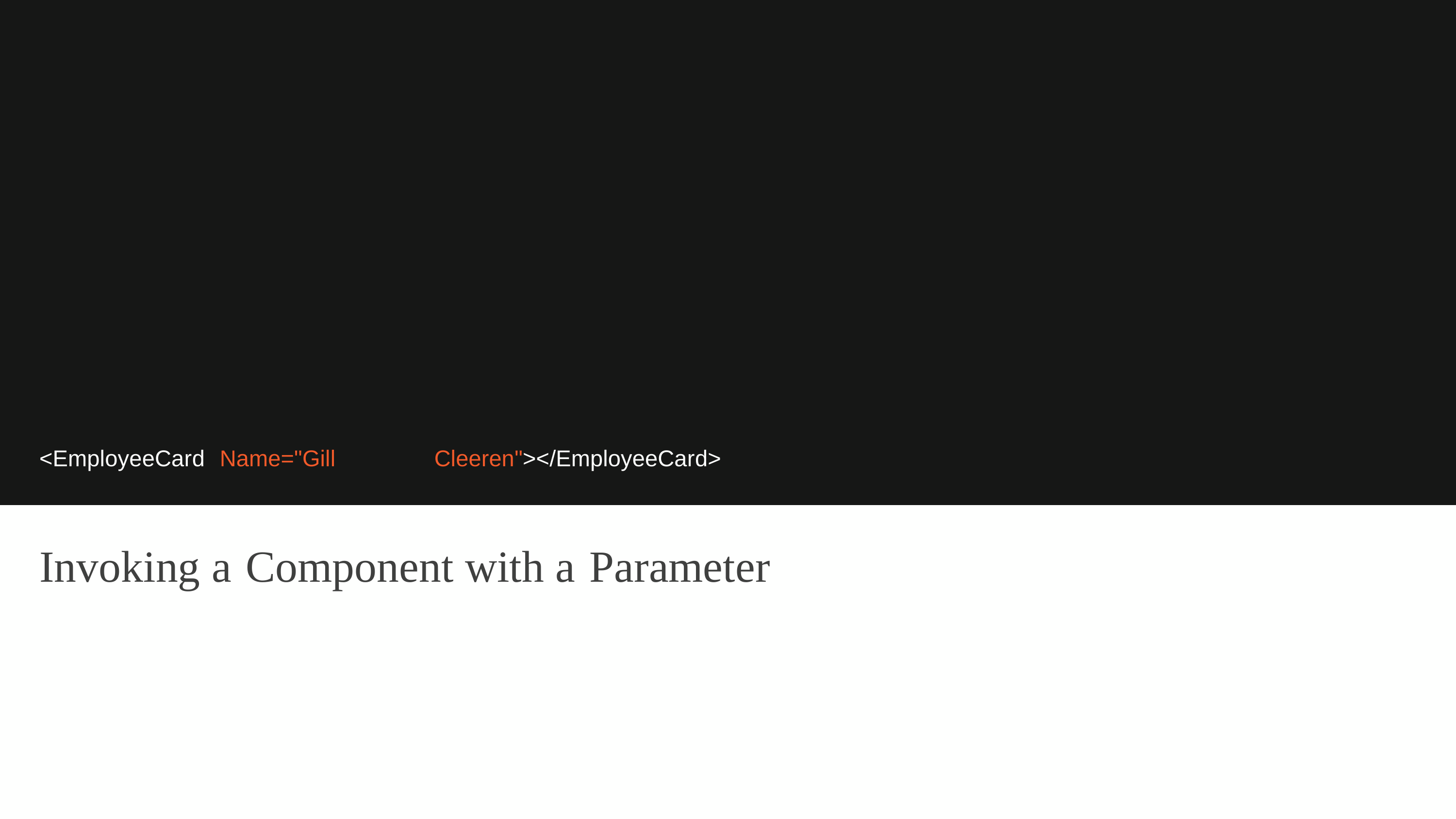

<EmployeeCard  Name="Gill
Cleeren"></EmployeeCard>

Invoking a Component with a Parameter